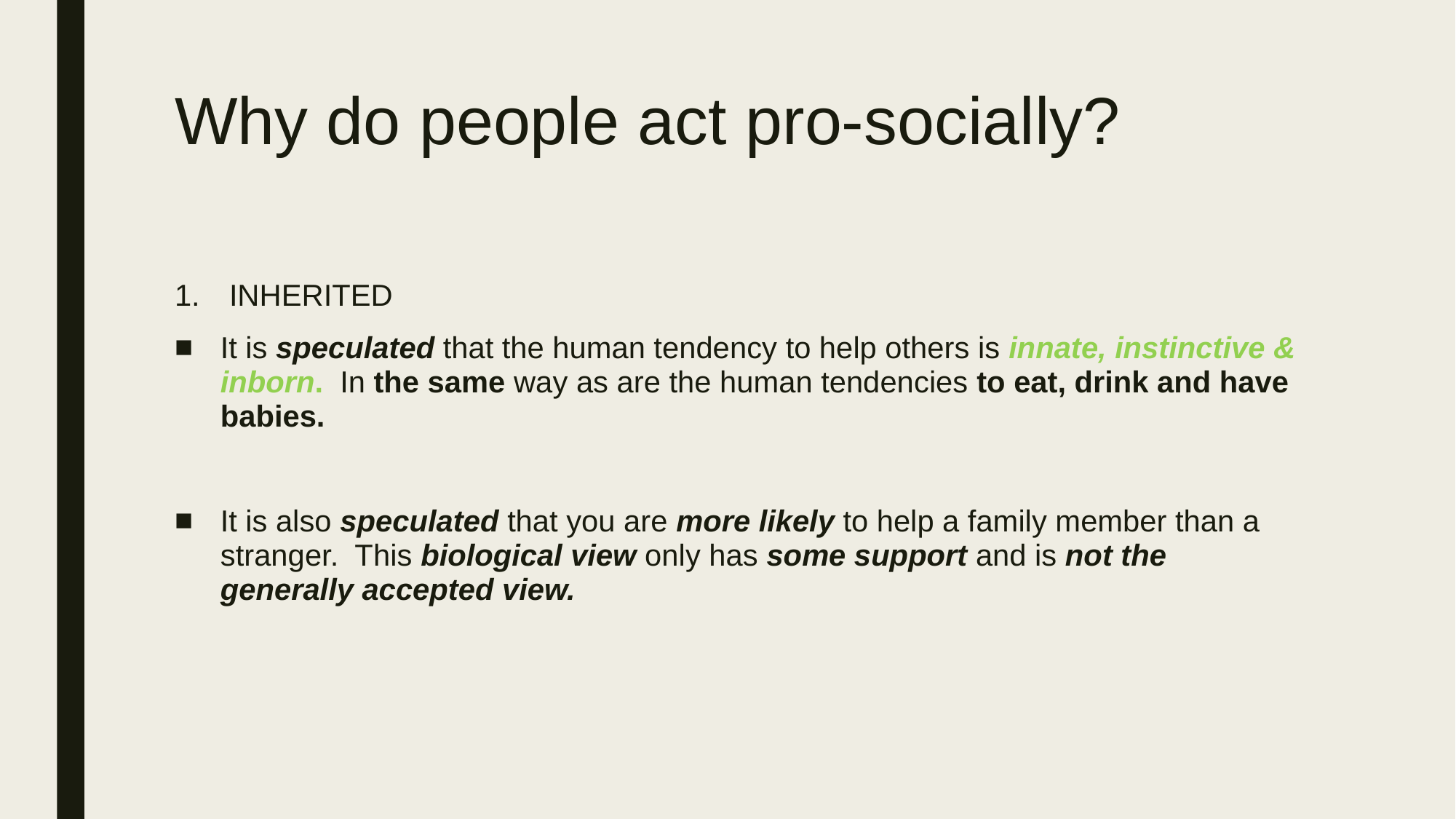

# Why do people act pro-socially?
INHERITED
It is speculated that the human tendency to help others is innate, instinctive & inborn.  In the same way as are the human tendencies to eat, drink and have babies.

It is also speculated that you are more likely to help a family member than a stranger.  This biological view only has some support and is not the generally accepted view.